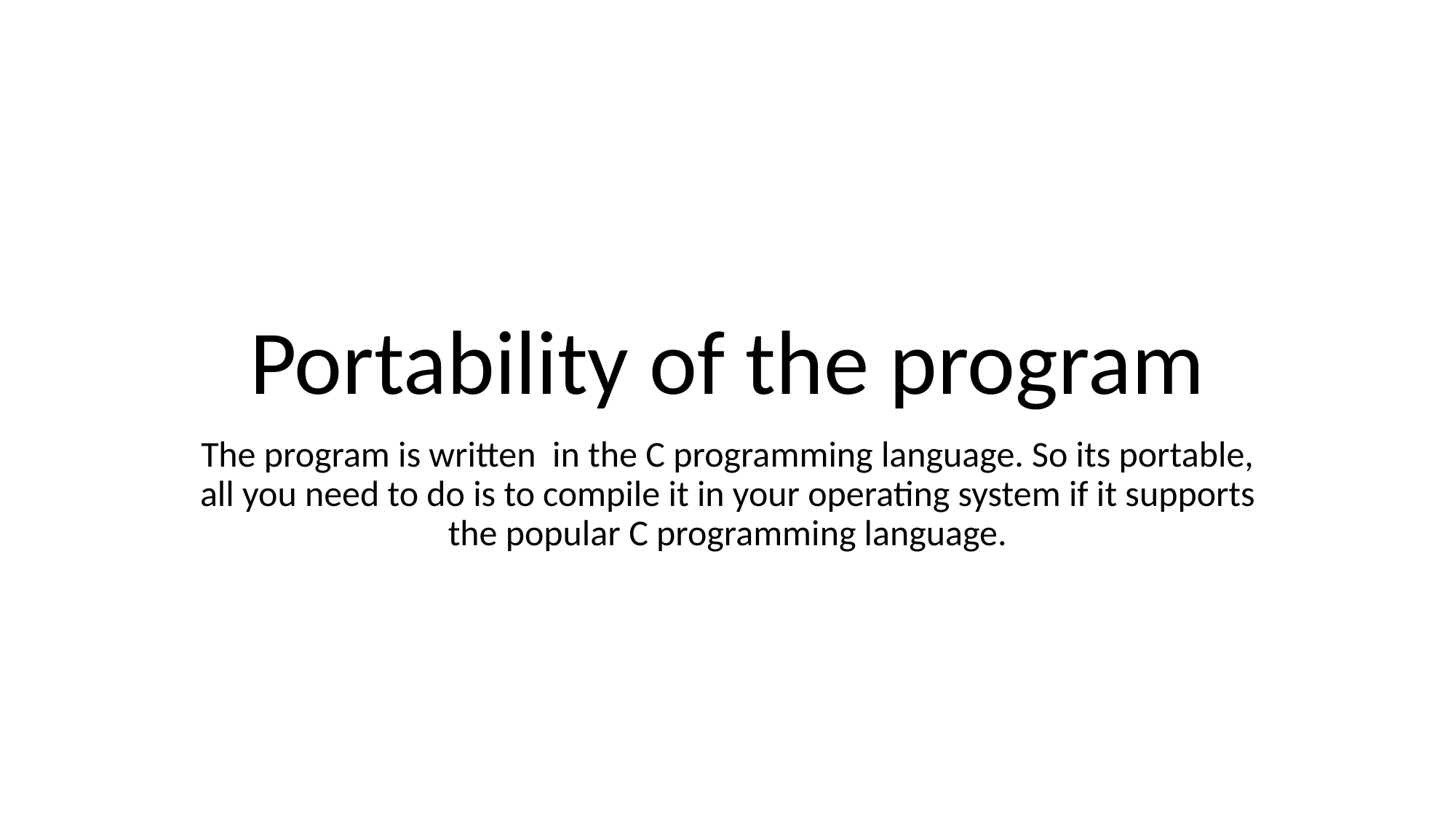

# Portability of the program
The program is written  in the C programming language. So its portable, all you need to do is to compile it in your operating system if it supports the popular C programming language.